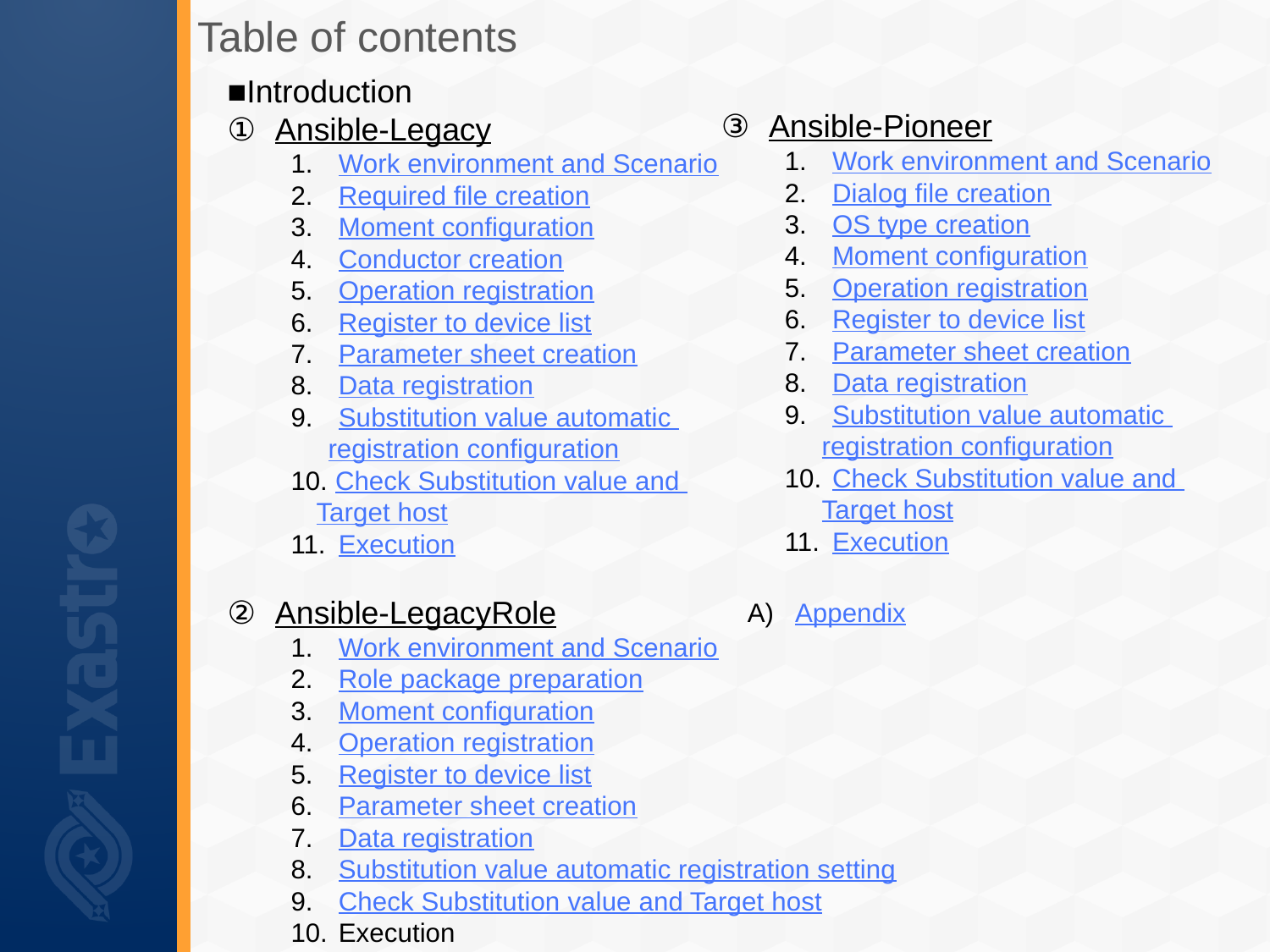

# Table of contents
■Introduction
Ansible-Legacy
Work environment and Scenario
Required file creation
Moment configuration
Conductor creation
Operation registration
Register to device list
Parameter sheet creation
Data registration
Substitution value automatic
     registration configuration
 Check Substitution value and
            Target host
Execution

Ansible-LegacyRole
Work environment and Scenario
Role package preparation
Moment configuration
Operation registration
Register to device list
Parameter sheet creation
Data registration
Substitution value automatic registration setting
Check Substitution value and Target host
Execution
Ansible-Pioneer
Work environment and Scenario
Dialog file creation
OS type creation
Moment configuration
Operation registration
Register to device list
Parameter sheet creation
Data registration
Substitution value automatic
     registration configuration
Check Substitution value and
     Target host
Execution
Appendix